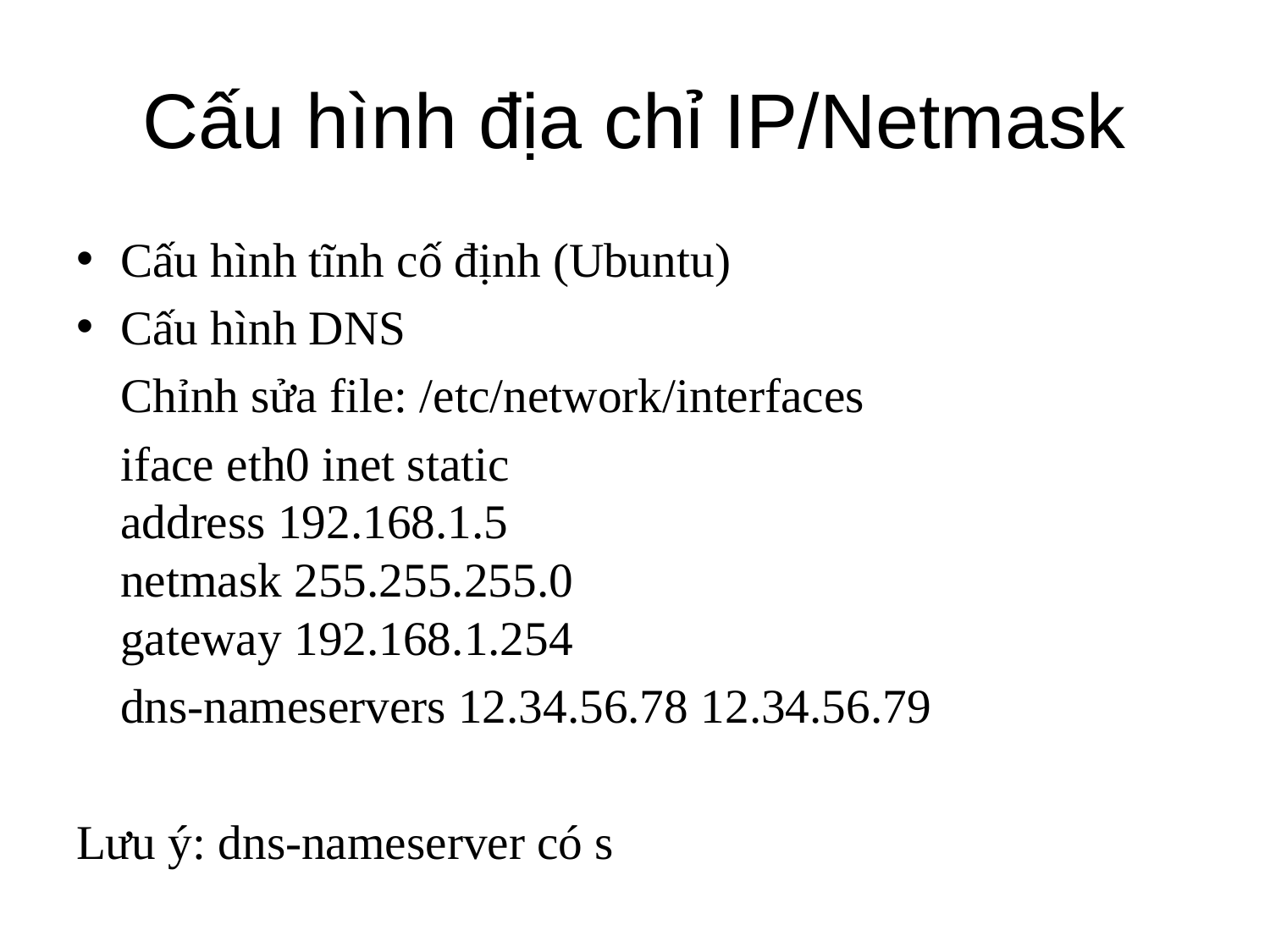

# Cấu hình địa chỉ IP/Netmask
Cấu hình tĩnh cố định (Ubuntu)
Cấu hình DNS
	Chỉnh sửa file: /etc/network/interfaces
	iface eth0 inet static
address 192.168.1.5
netmask 255.255.255.0
gateway 192.168.1.254
	dns-nameservers 12.34.56.78 12.34.56.79

Lưu ý: dns-nameserver có s